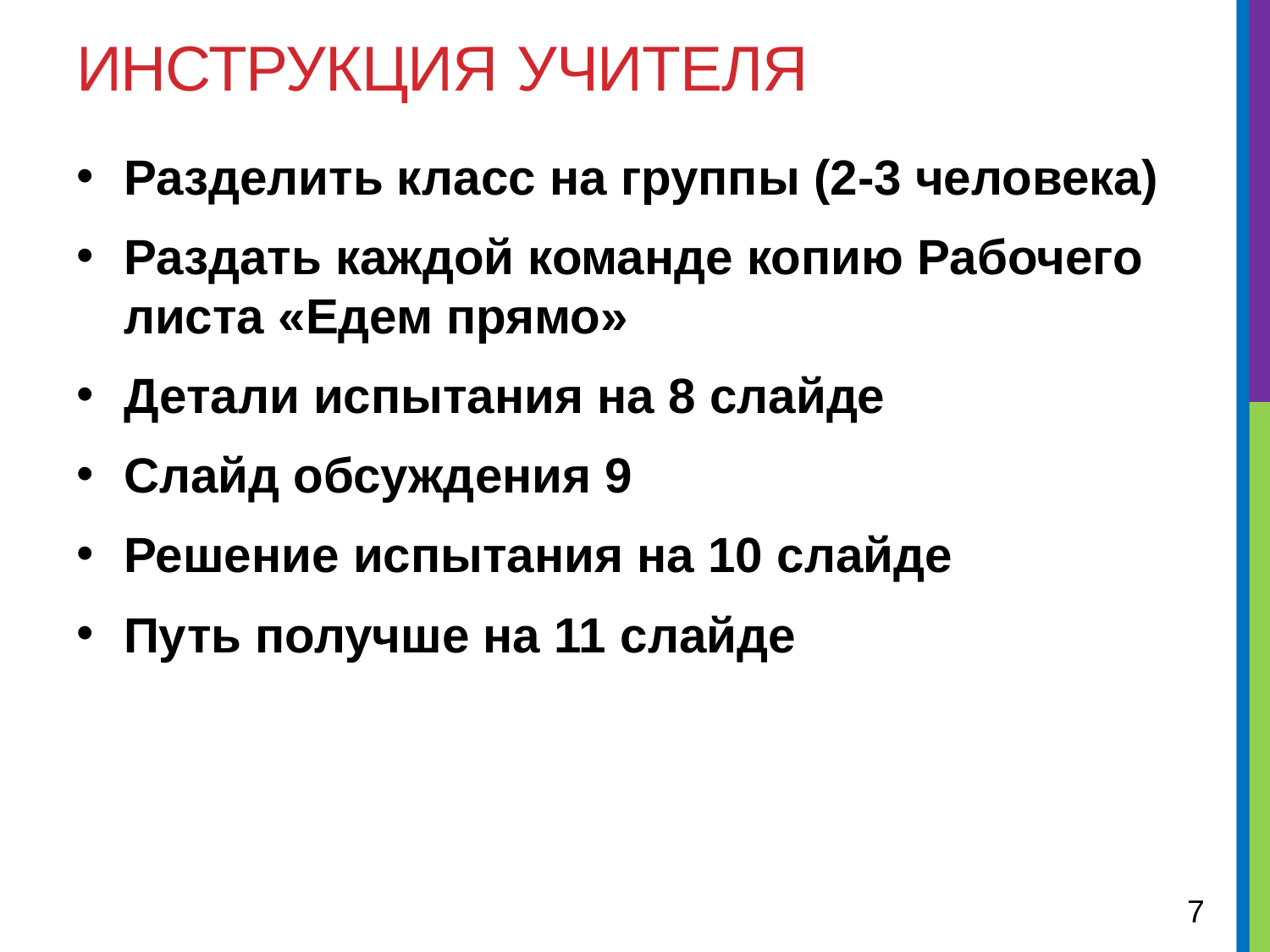

# Инструкция учителя
Разделить класс на группы (2-3 человека)
Раздать каждой команде копию Рабочего листа «Едем прямо»
Детали испытания на 8 слайде
Слайд обсуждения 9
Решение испытания на 10 слайде
Путь получше на 11 слайде

7